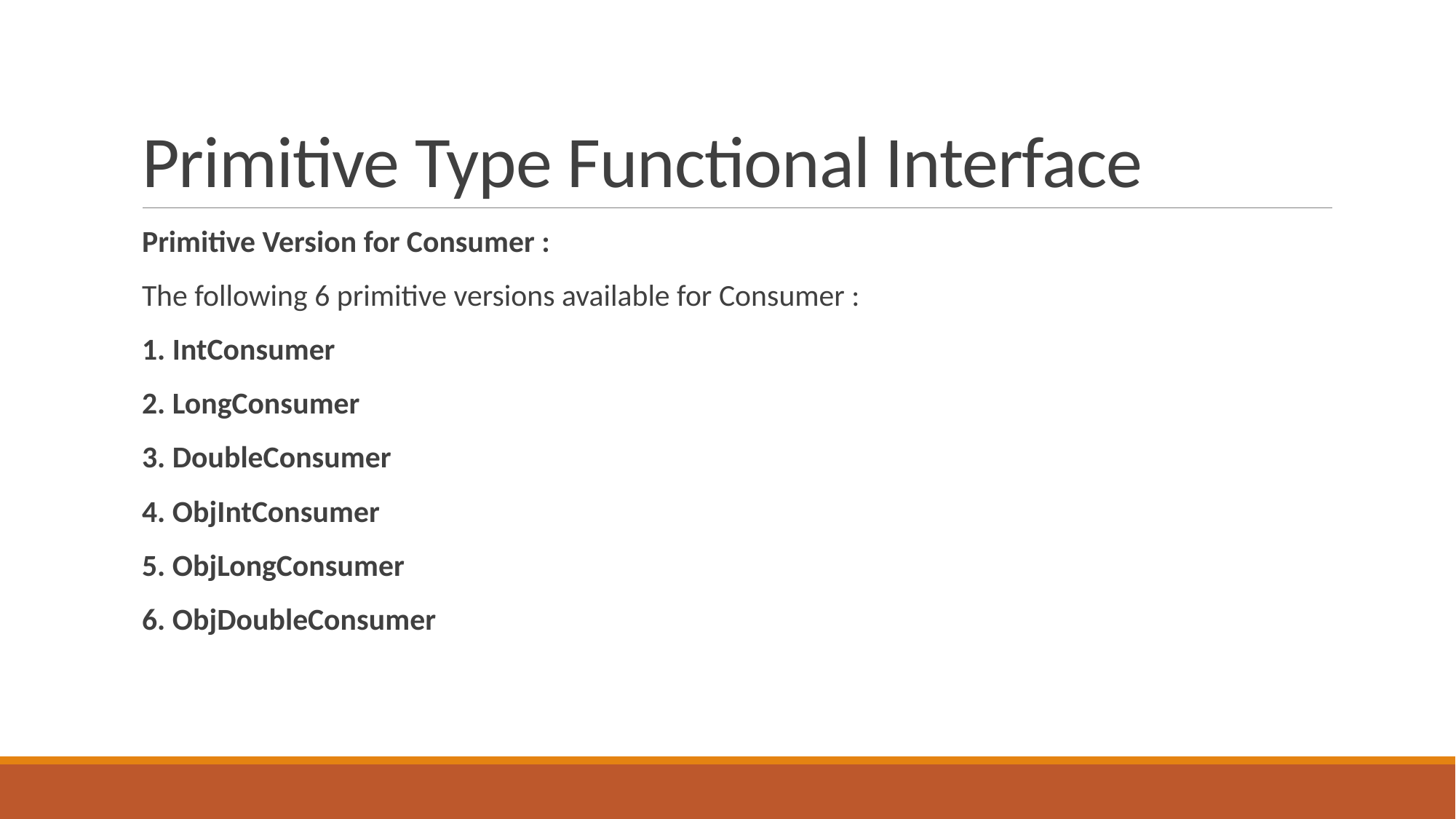

# Primitive Type Functional Interface
Primitive Version for Consumer :
The following 6 primitive versions available for Consumer :
1. IntConsumer
2. LongConsumer
3. DoubleConsumer
4. ObjIntConsumer
5. ObjLongConsumer
6. ObjDoubleConsumer